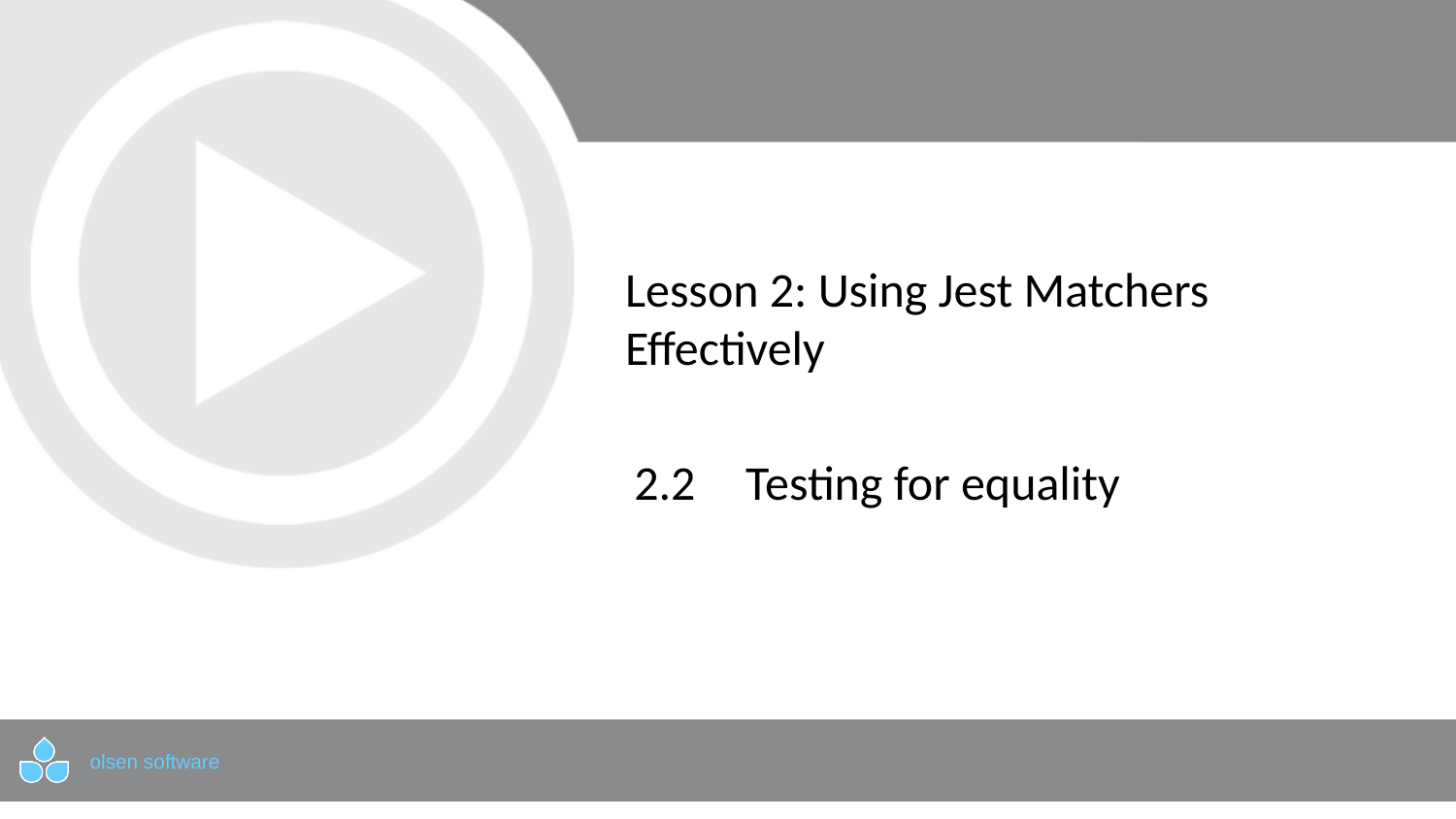

# Lesson 2: Using Jest Matchers Effectively
2.2	 Testing for equality